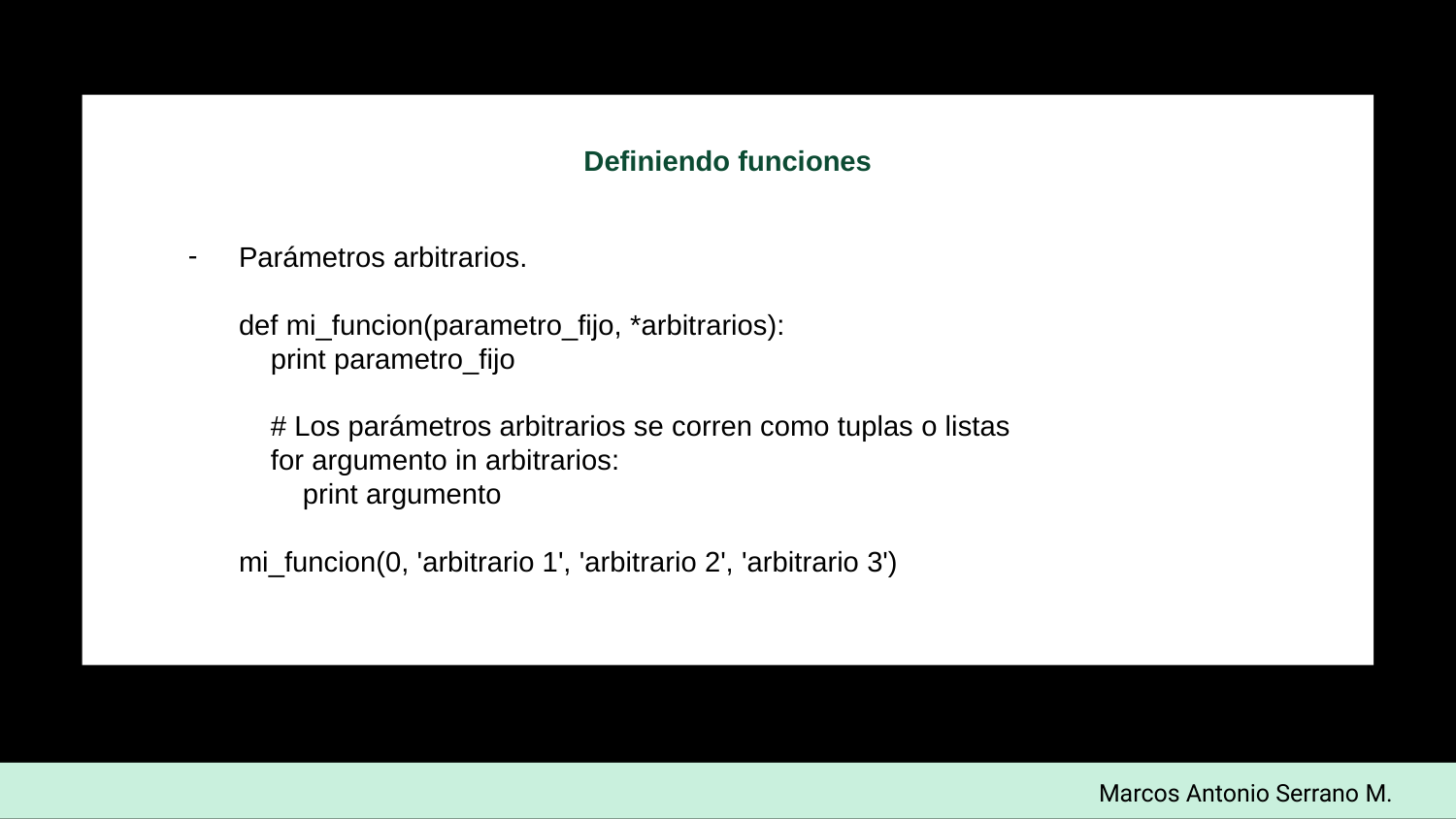

Definiendo funciones

Parámetros arbitrarios.

def mi_funcion(parametro_fijo, *arbitrarios):
    print parametro_fijo
    # Los parámetros arbitrarios se corren como tuplas o listas
    for argumento in arbitrarios:
        print argumento
mi_funcion(0, 'arbitrario 1', 'arbitrario 2', 'arbitrario 3')

Marcos Antonio Serrano M.